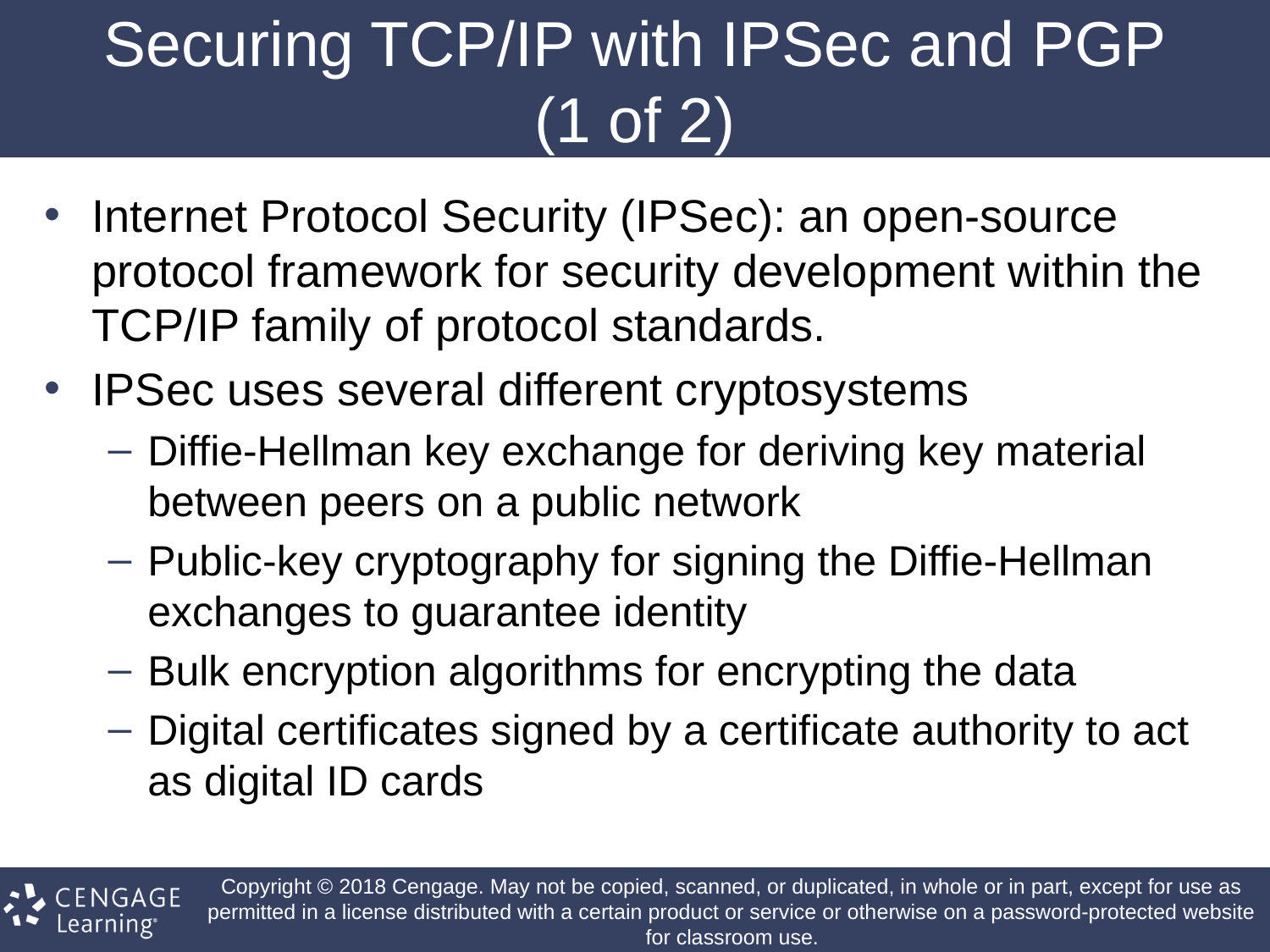

# Securing TCP/IP with IPSec and PGP (1 of 2)
Internet Protocol Security (IPSec): an open-source protocol framework for security development within the TCP/IP family of protocol standards.
IPSec uses several different cryptosystems
Diffie-Hellman key exchange for deriving key material between peers on a public network
Public-key cryptography for signing the Diffie-Hellman exchanges to guarantee identity
Bulk encryption algorithms for encrypting the data
Digital certificates signed by a certificate authority to act as digital ID cards